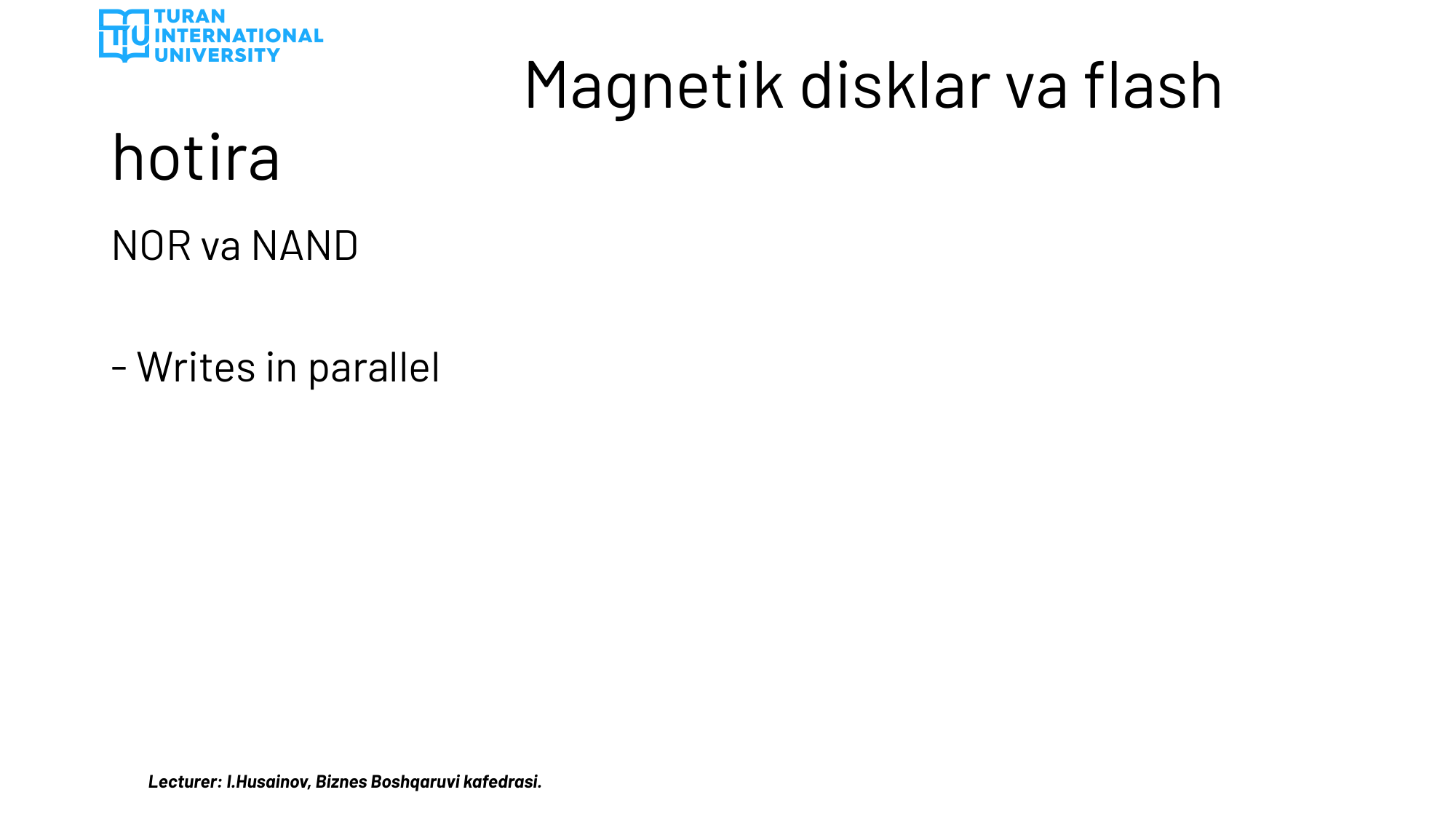

# Magnetik disklar va flash hotira
NOR va NAND

- Writes in parallel
Lecturer: I.Husainov, Biznes Boshqaruvi kafedrasi.